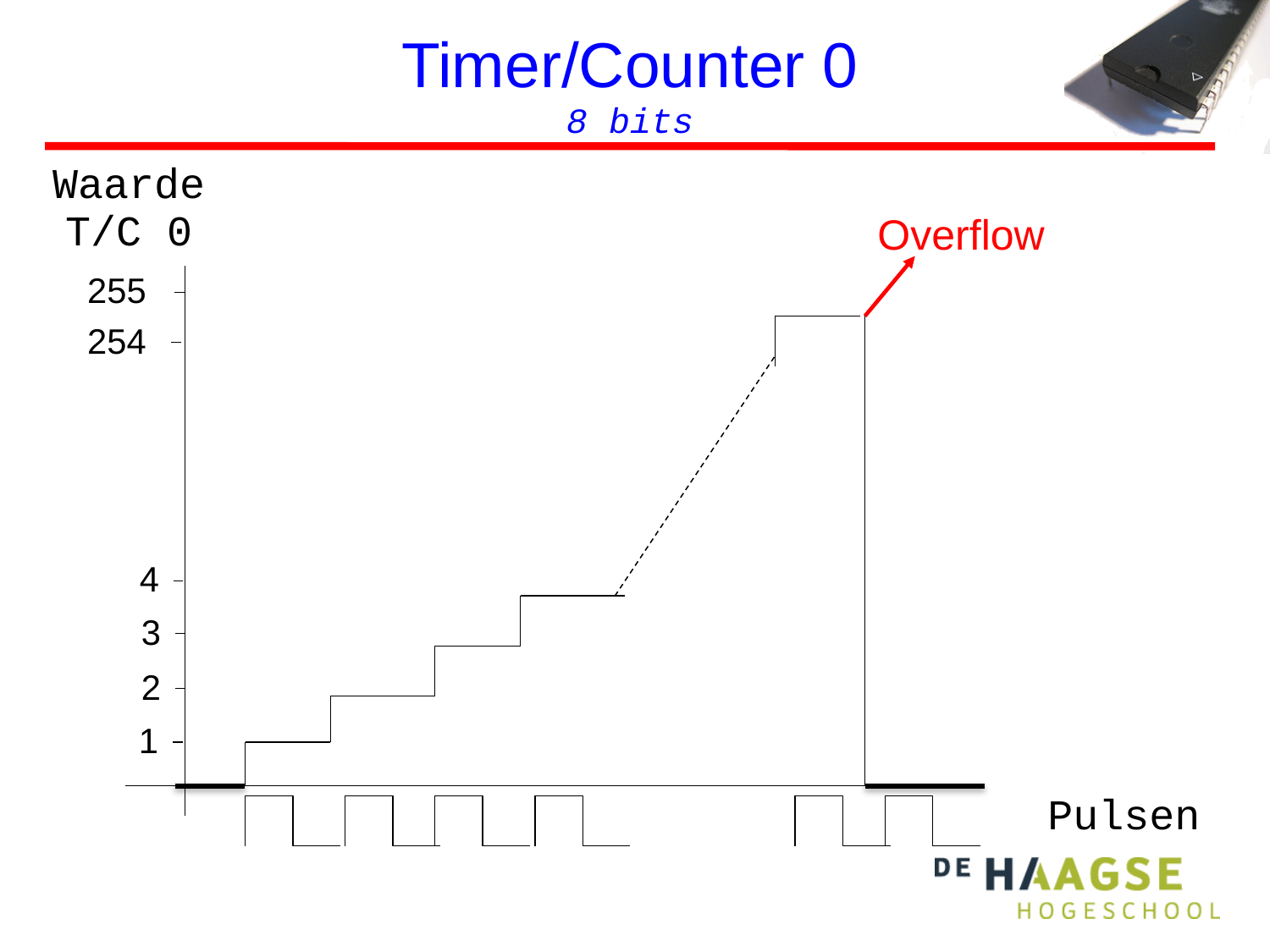

# Timer/Counter 0 8 bits
Waarde T/C 0
Overflow
255
254
4
3
2
1
Pulsen